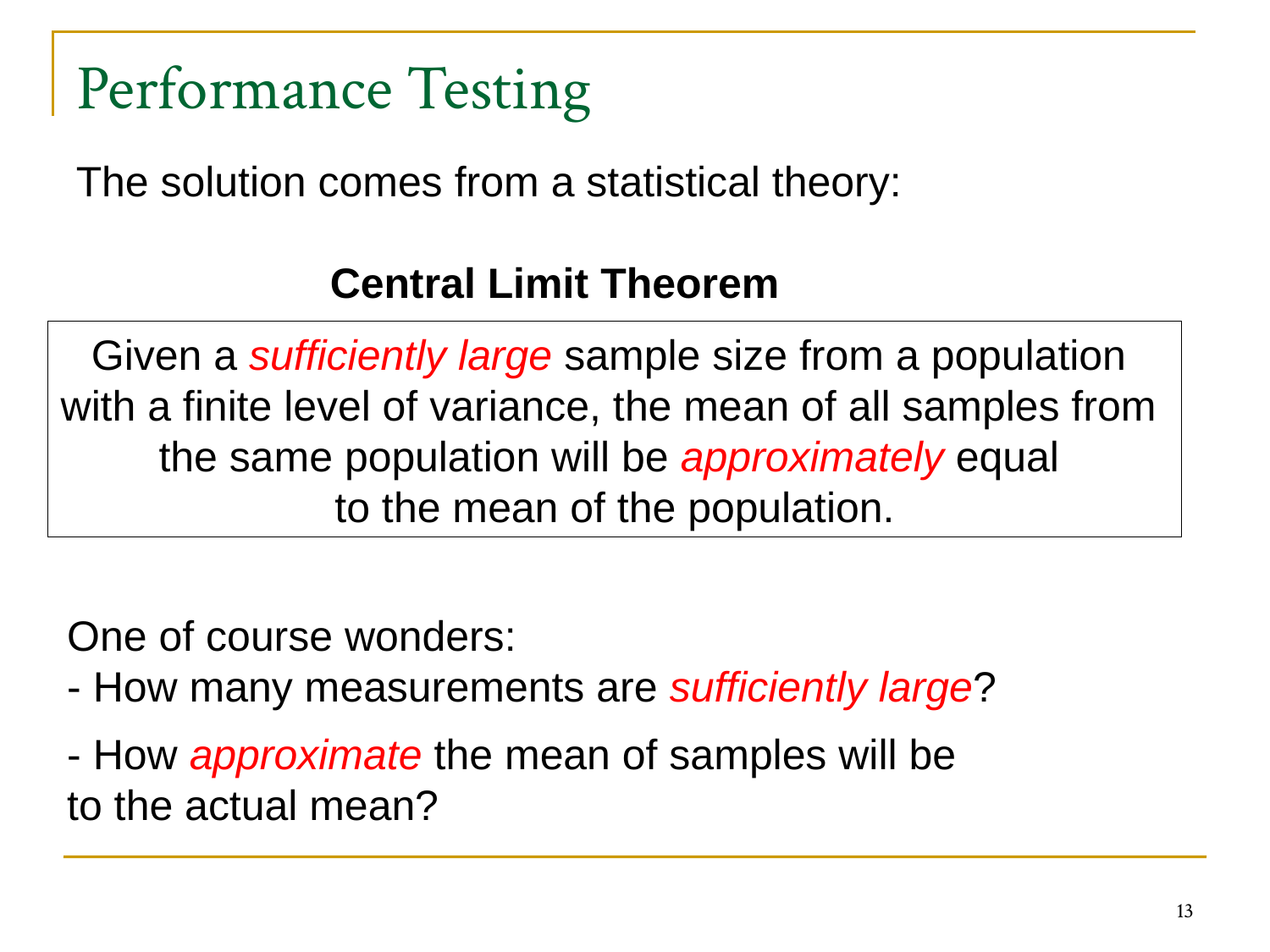

# Performance Testing

The solution comes from a statistical theory:
		Central Limit Theorem

Given a sufficiently large sample size from a population
with a finite level of variance, the mean of all samples from
the same population will be approximately equal
to the mean of the population.
One of course wonders:
- How many measurements are sufficiently large?

- How approximate the mean of samples will be
to the actual mean?
13